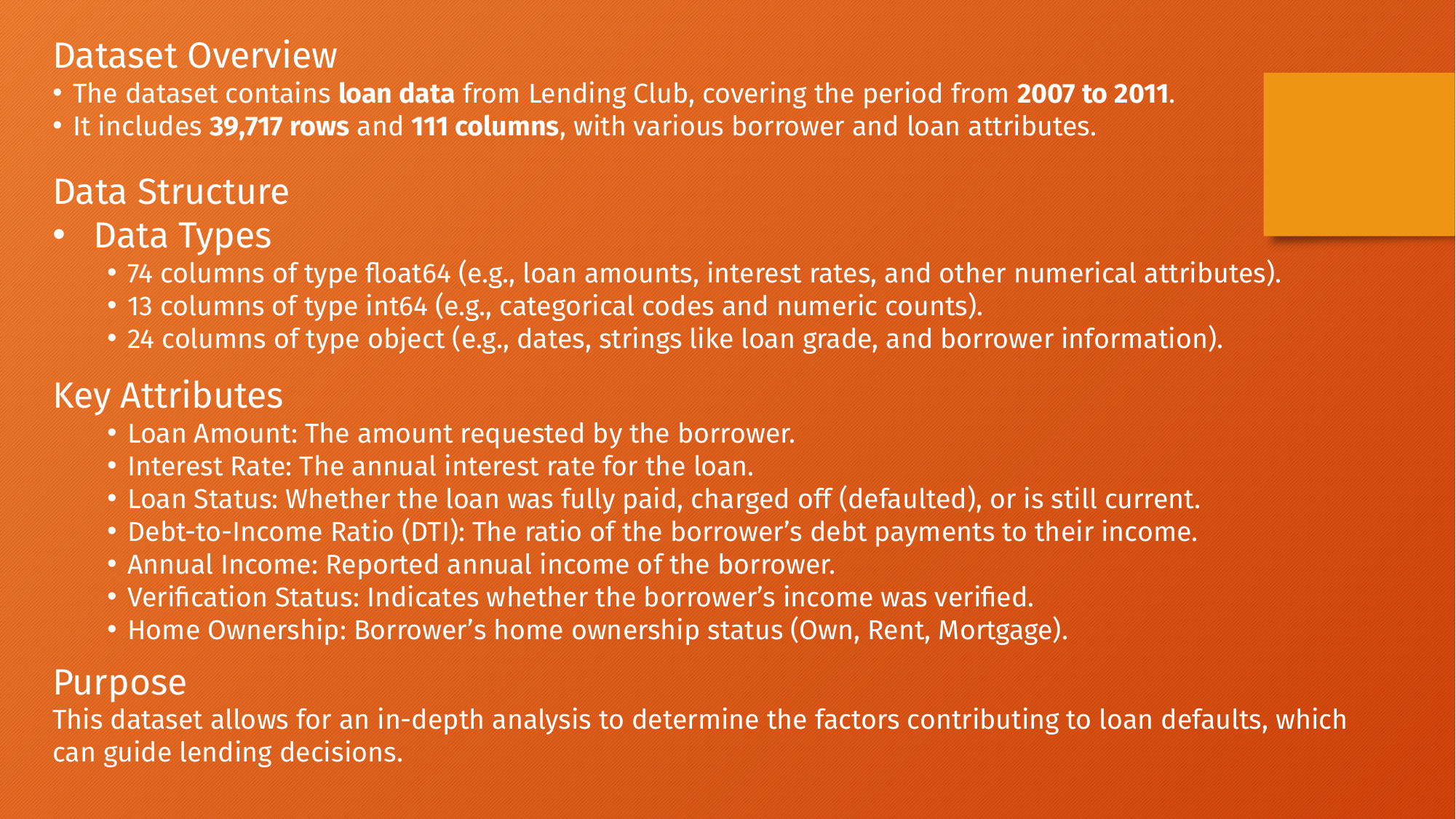

Dataset Overview
The dataset contains loan data from Lending Club, covering the period from 2007 to 2011.
It includes 39,717 rows and 111 columns, with various borrower and loan attributes.
Data Structure
Data Types
74 columns of type float64 (e.g., loan amounts, interest rates, and other numerical attributes).
13 columns of type int64 (e.g., categorical codes and numeric counts).
24 columns of type object (e.g., dates, strings like loan grade, and borrower information).

Key Attributes
Loan Amount: The amount requested by the borrower.
Interest Rate: The annual interest rate for the loan.
Loan Status: Whether the loan was fully paid, charged off (defaulted), or is still current.
Debt-to-Income Ratio (DTI): The ratio of the borrower’s debt payments to their income.
Annual Income: Reported annual income of the borrower.
Verification Status: Indicates whether the borrower’s income was verified.
Home Ownership: Borrower’s home ownership status (Own, Rent, Mortgage).

Purpose
This dataset allows for an in-depth analysis to determine the factors contributing to loan defaults, which can guide lending decisions.